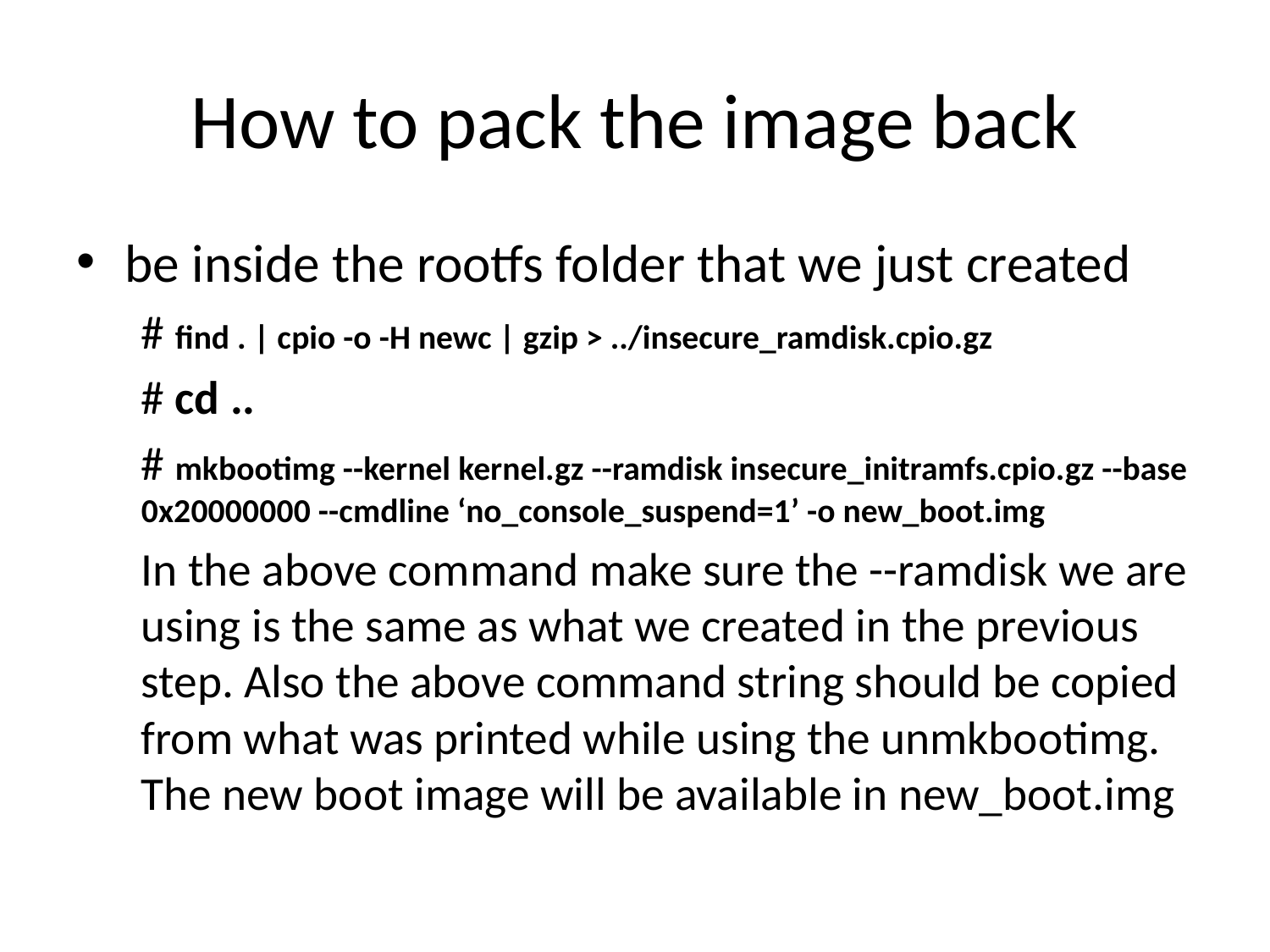

# How to pack the image back
be inside the rootfs folder that we just created
# find . | cpio -o -H newc | gzip > ../insecure_ramdisk.cpio.gz
# cd ..
# mkbootimg --kernel kernel.gz --ramdisk insecure_initramfs.cpio.gz --base 0x20000000 --cmdline ‘no_console_suspend=1’ -o new_boot.img
In the above command make sure the --ramdisk we are using is the same as what we created in the previous step. Also the above command string should be copied from what was printed while using the unmkbootimg. The new boot image will be available in new_boot.img